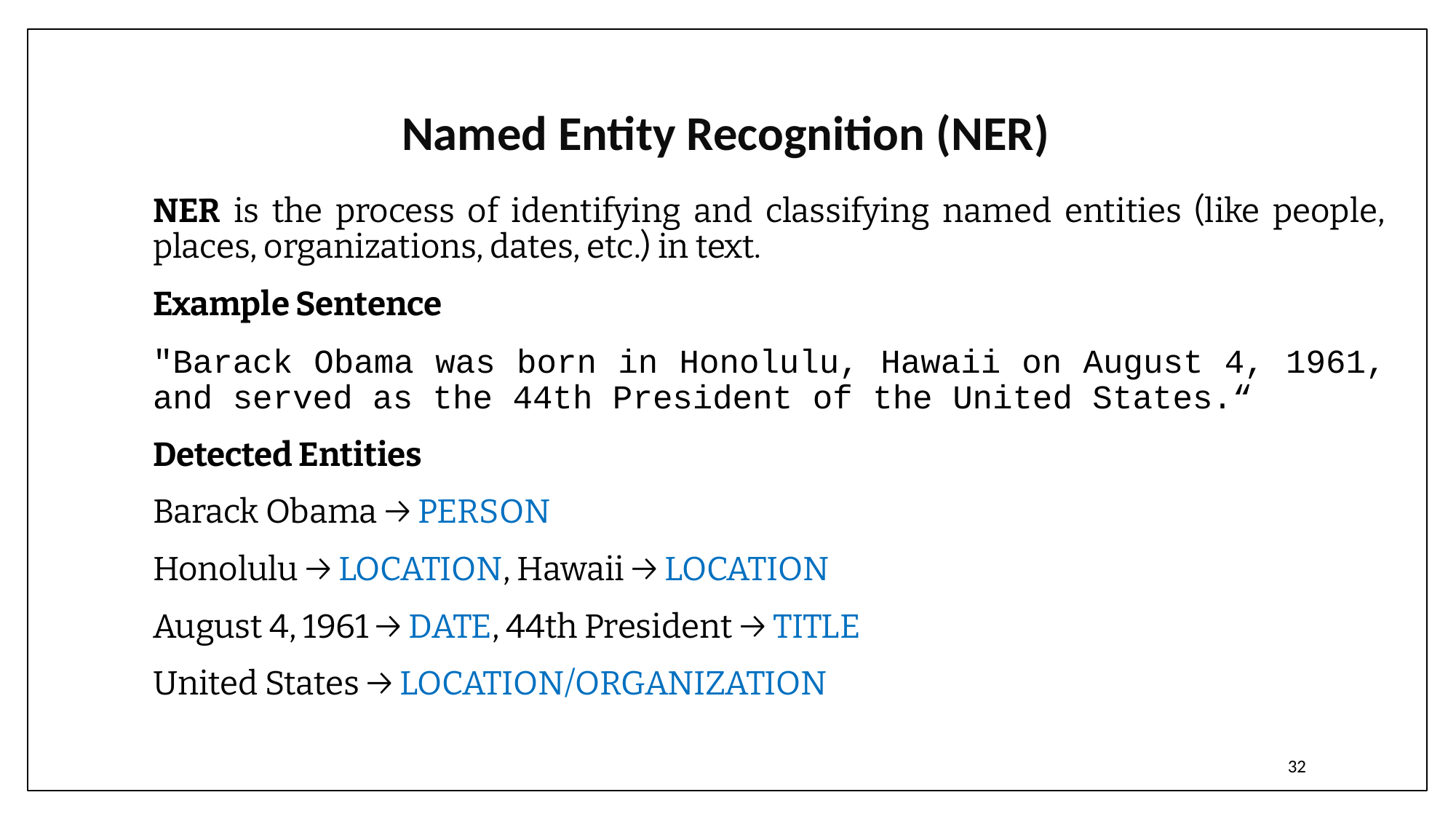

# Named Entity Recognition (NER)
NER is the process of identifying and classifying named entities (like people, places, organizations, dates, etc.) in text.
Example Sentence
"Barack Obama was born in Honolulu, Hawaii on August 4, 1961, and served as the 44th President of the United States.“
Detected Entities
Barack Obama → PERSON
Honolulu → LOCATION, Hawaii → LOCATION
August 4, 1961 → DATE, 44th President → TITLE
United States → LOCATION/ORGANIZATION
32